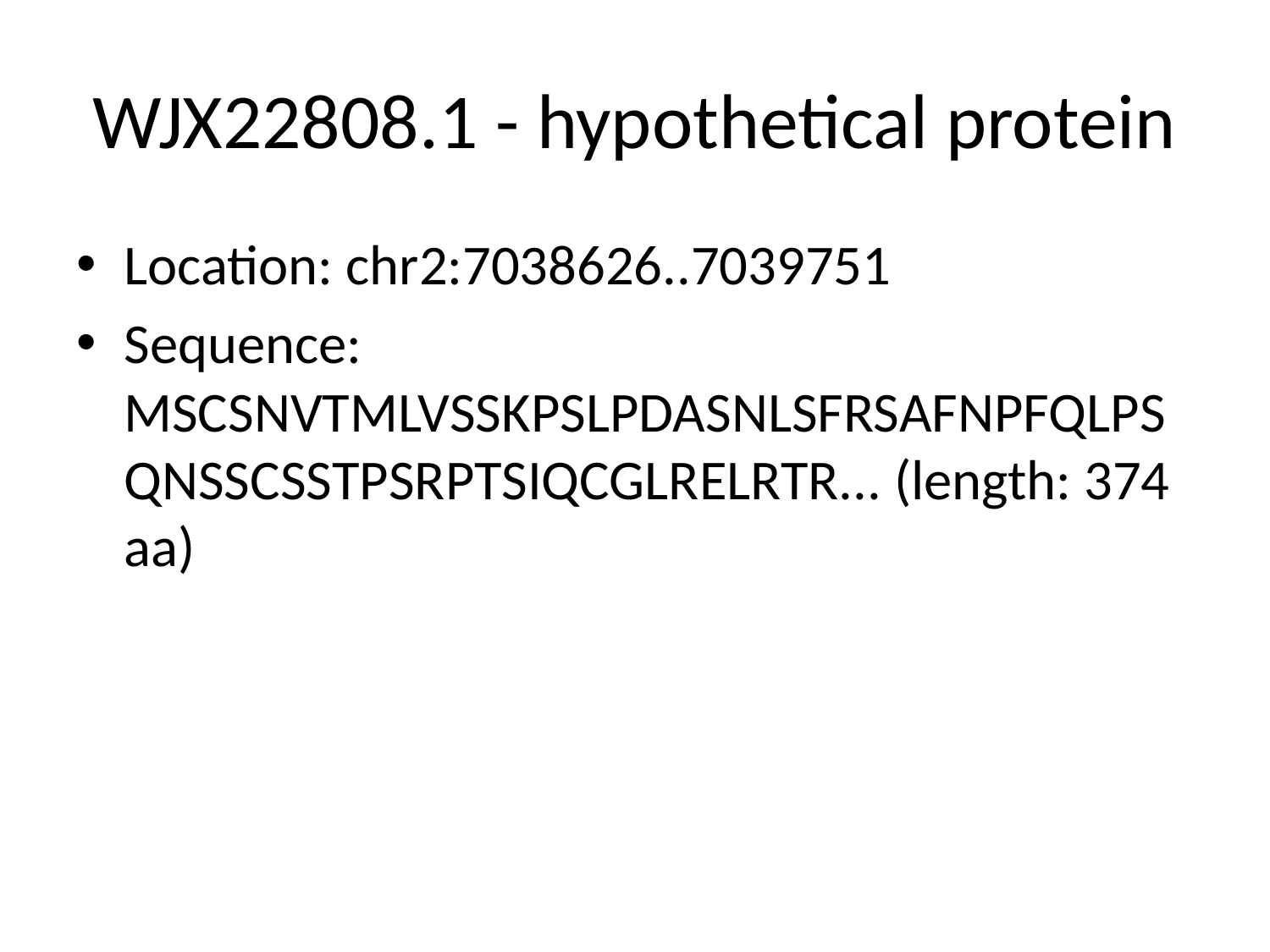

# WJX22808.1 - hypothetical protein
Location: chr2:7038626..7039751
Sequence: MSCSNVTMLVSSKPSLPDASNLSFRSAFNPFQLPSQNSSCSSTPSRPTSIQCGLRELRTR... (length: 374 aa)